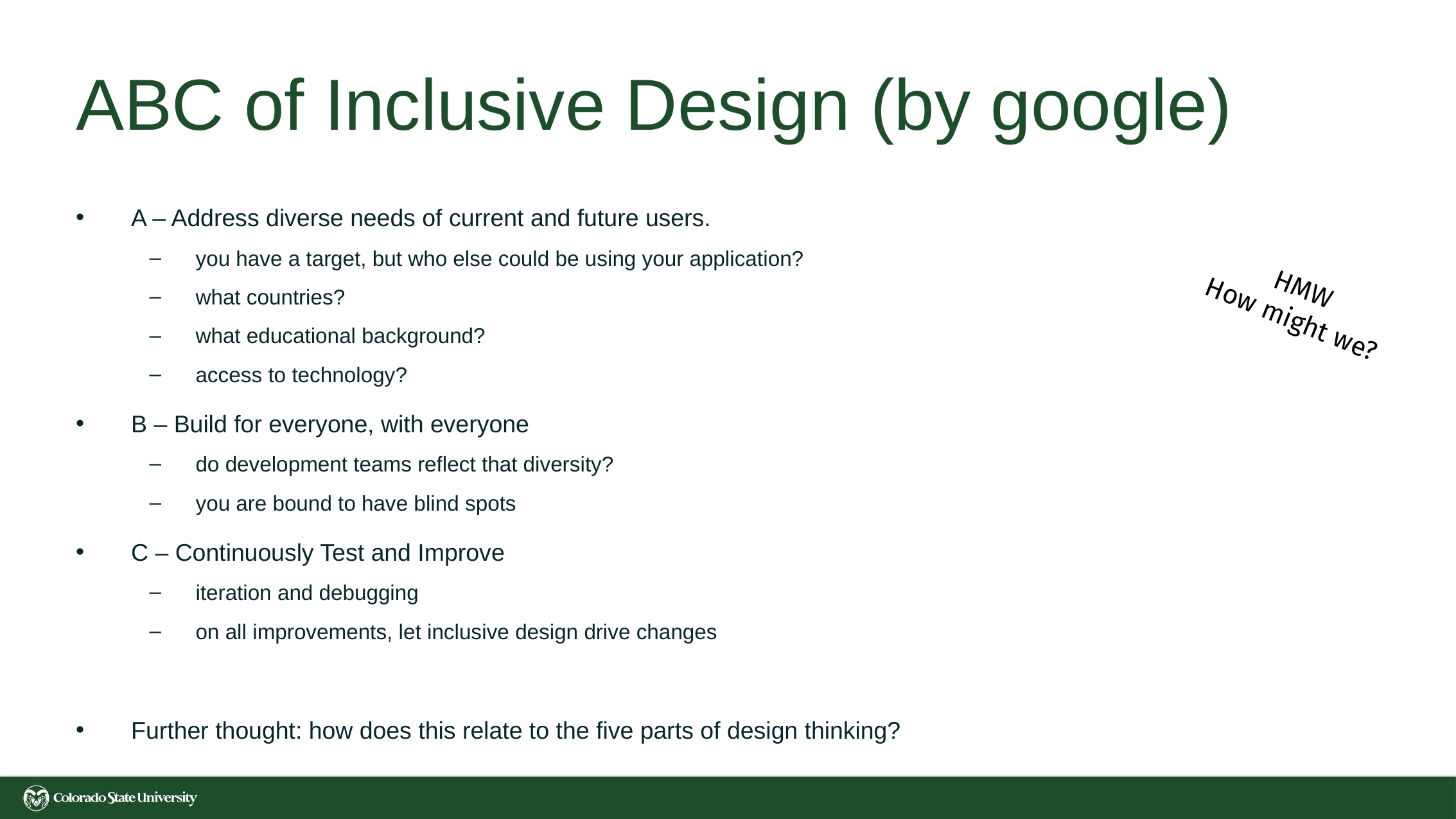

# ABC of Inclusive Design (by google)
A – Address diverse needs of current and future users.
you have a target, but who else could be using your application?
what countries?
what educational background?
access to technology?
B – Build for everyone, with everyone
do development teams reflect that diversity?
you are bound to have blind spots
C – Continuously Test and Improve
iteration and debugging
on all improvements, let inclusive design drive changes

Further thought: how does this relate to the five parts of design thinking?

HMW
How might we?